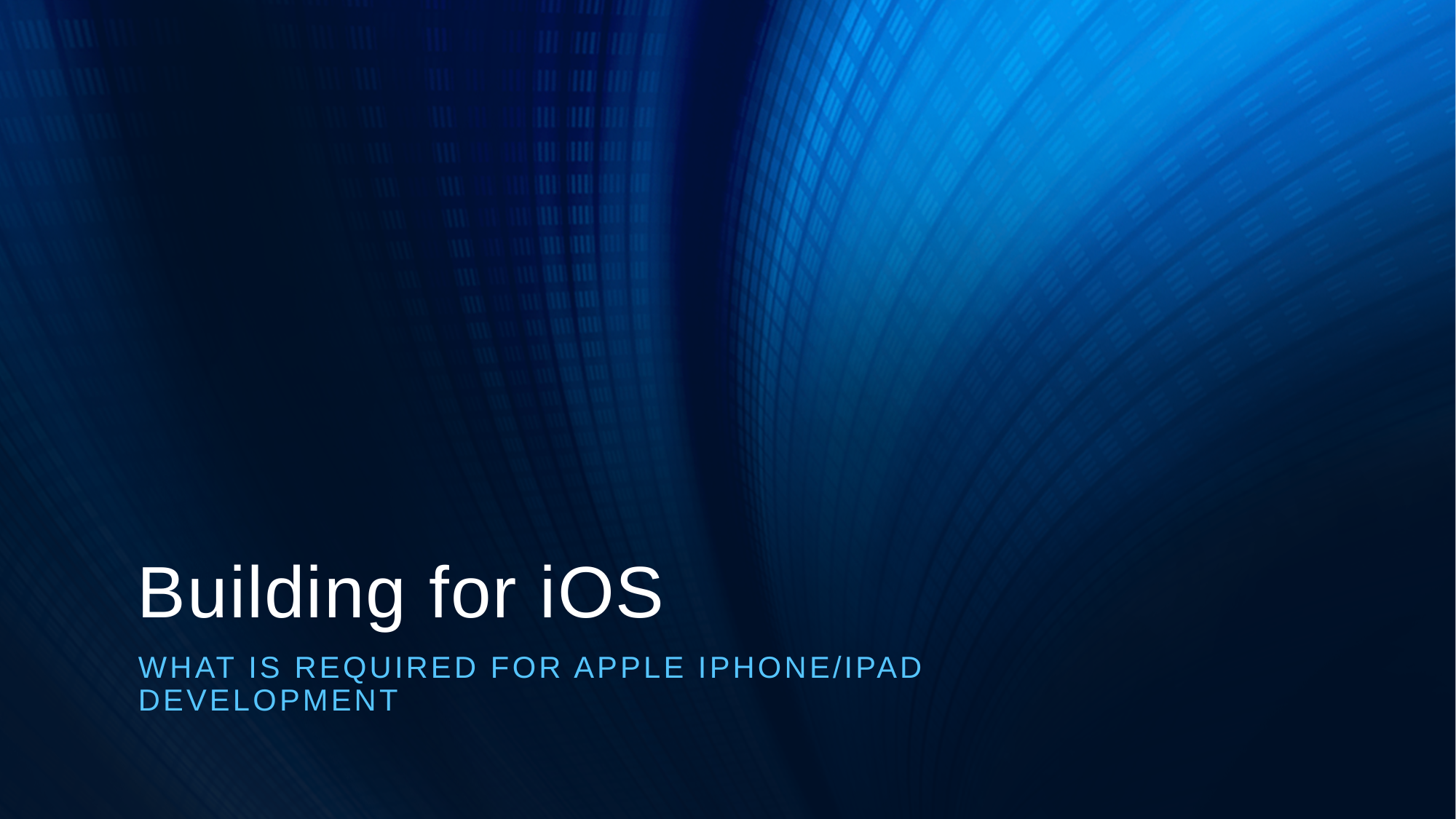

# Building for iOS
What is required for Apple iPhone/iPad development